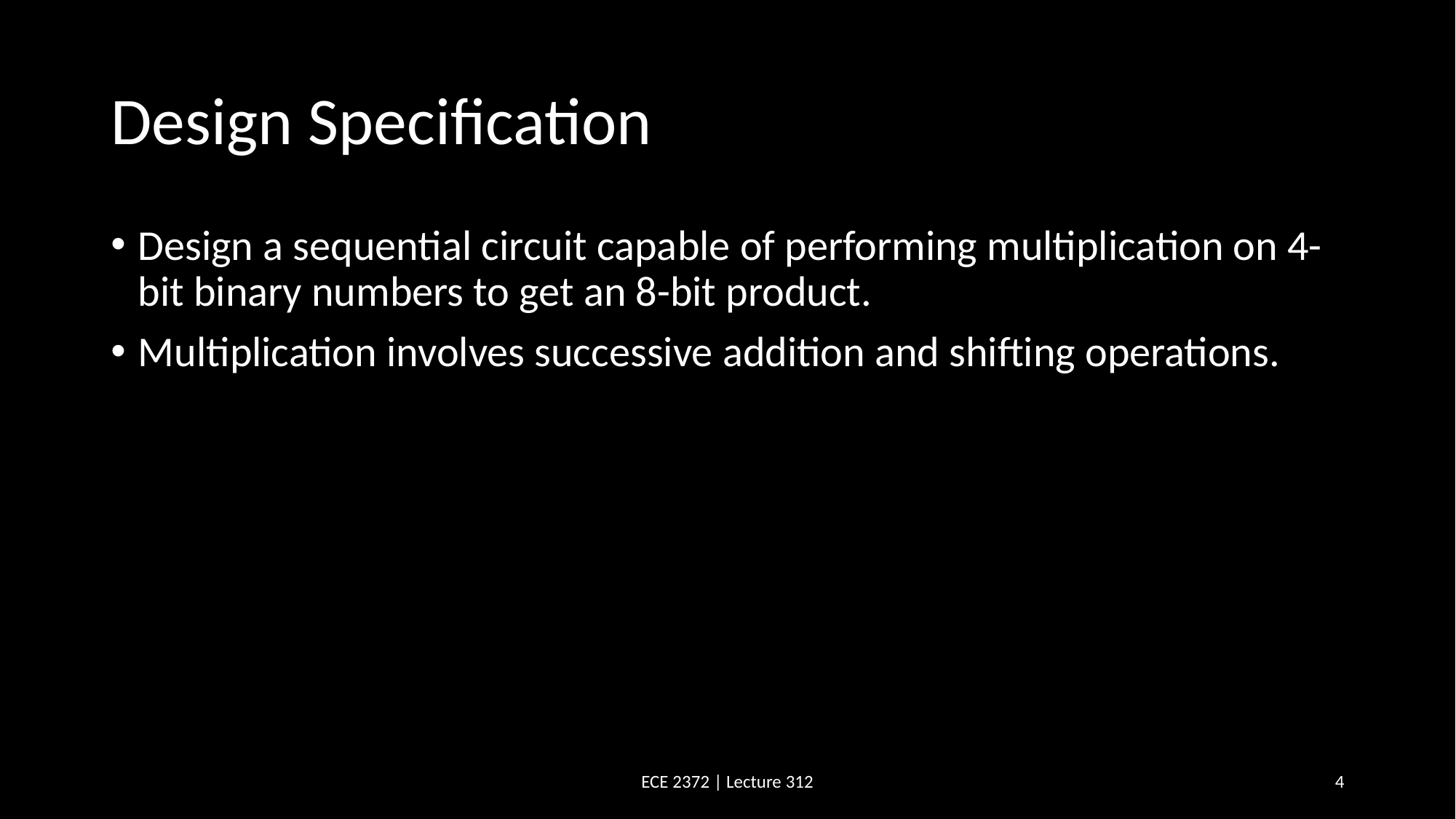

# Design Specification
Design a sequential circuit capable of performing multiplication on 4-bit binary numbers to get an 8-bit product.
Multiplication involves successive addition and shifting operations.

ECE 2372 | Lecture 312
4